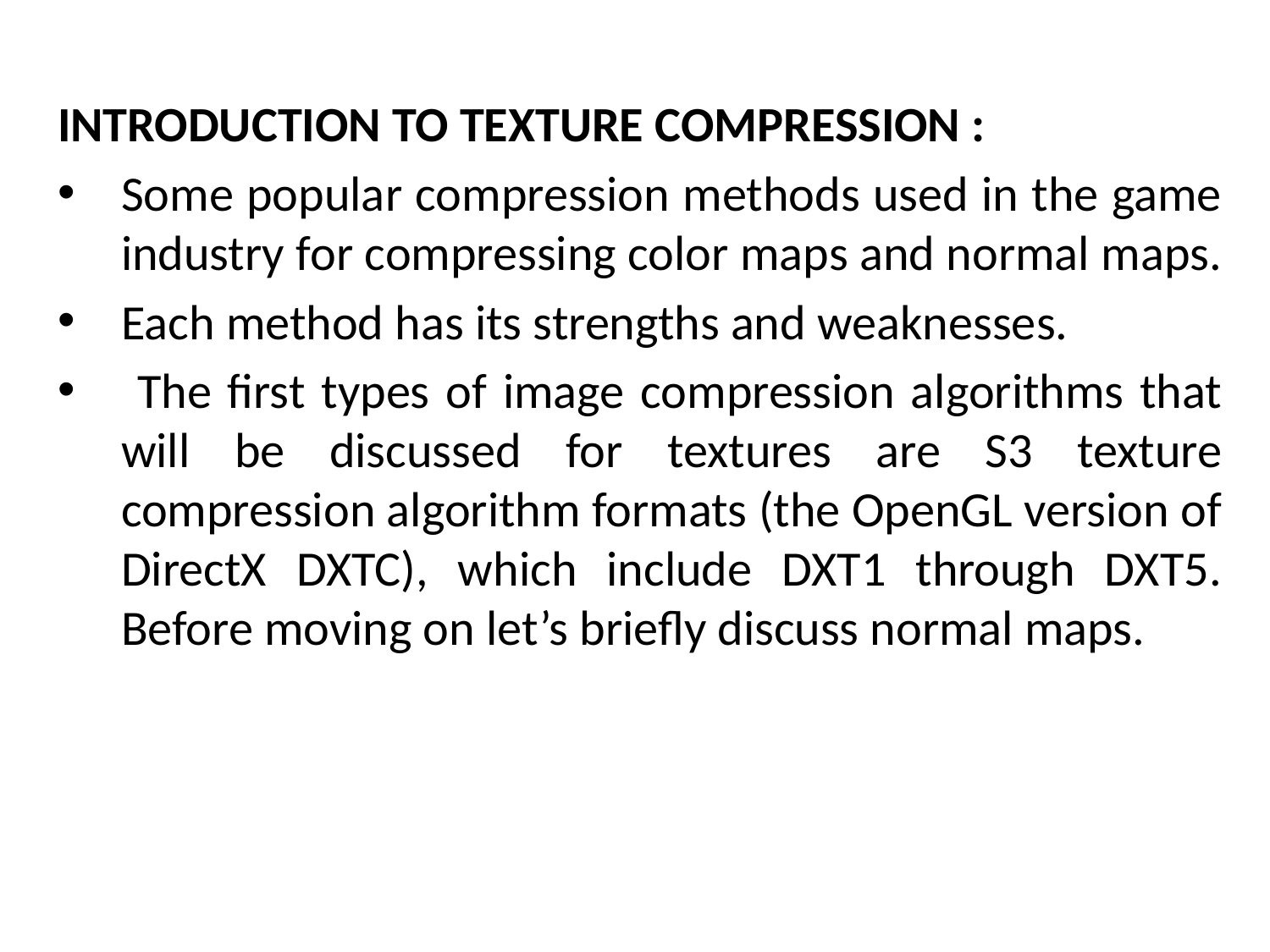

INTRODUCTION TO TEXTURE COMPRESSION :
Some popular compression methods used in the game industry for compressing color maps and normal maps.
Each method has its strengths and weaknesses.
 The first types of image compression algorithms that will be discussed for textures are S3 texture compression algorithm formats (the OpenGL version of DirectX DXTC), which include DXT1 through DXT5. Before moving on let’s briefly discuss normal maps.
# The Mathematical side of games